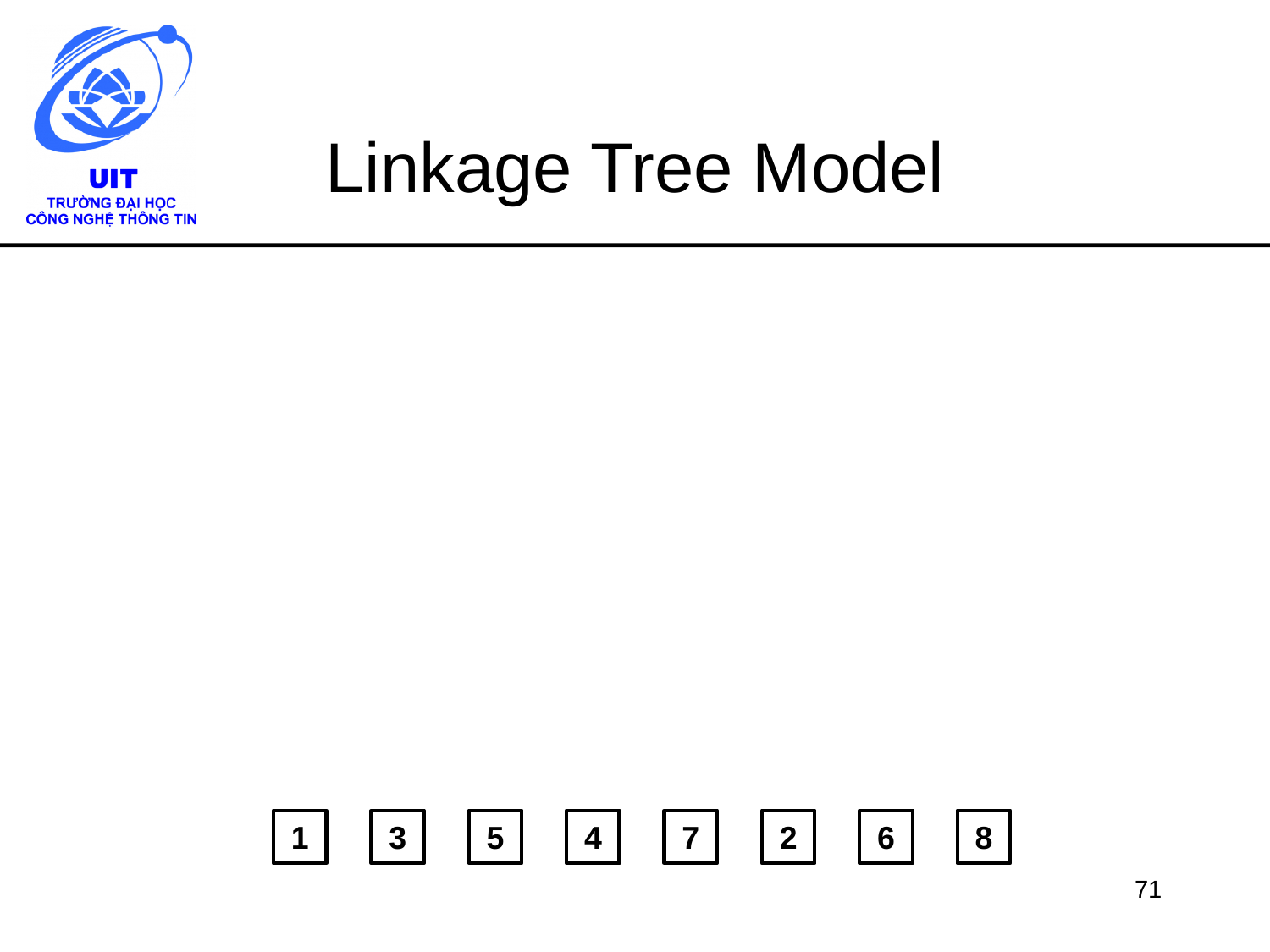

# Linkage Tree Model
1
3
5
4
7
2
6
8
71